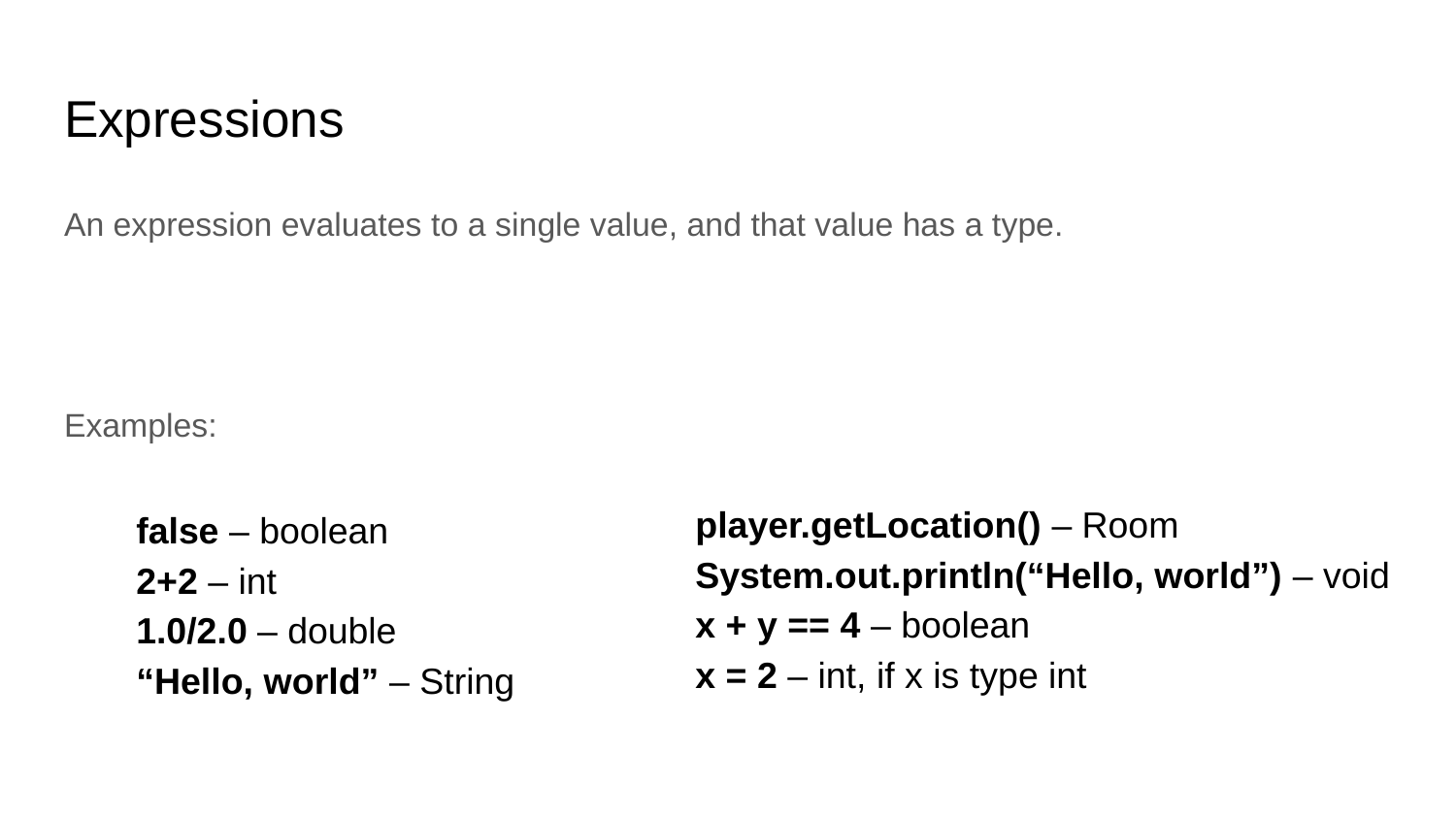

# Expressions
An expression evaluates to a single value, and that value has a type.

Examples:
player.getLocation() – Room
System.out.println(“Hello, world”) – void
x + y == 4 – boolean
x = 2 – int, if x is type int
false – boolean
2+2 – int
1.0/2.0 – double
“Hello, world” – String